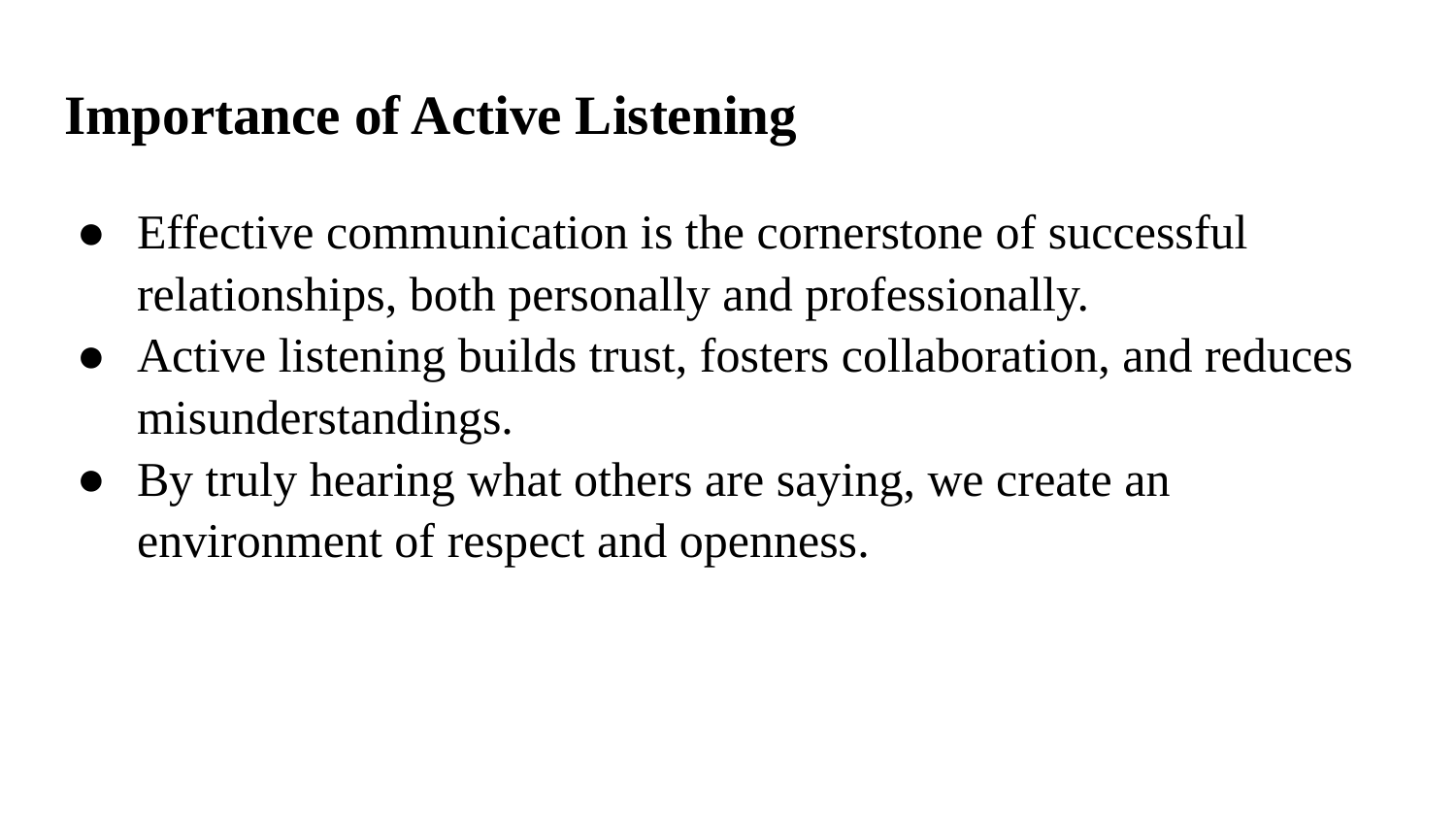

# Importance of Active Listening
Effective communication is the cornerstone of successful relationships, both personally and professionally.
Active listening builds trust, fosters collaboration, and reduces misunderstandings.
By truly hearing what others are saying, we create an environment of respect and openness.